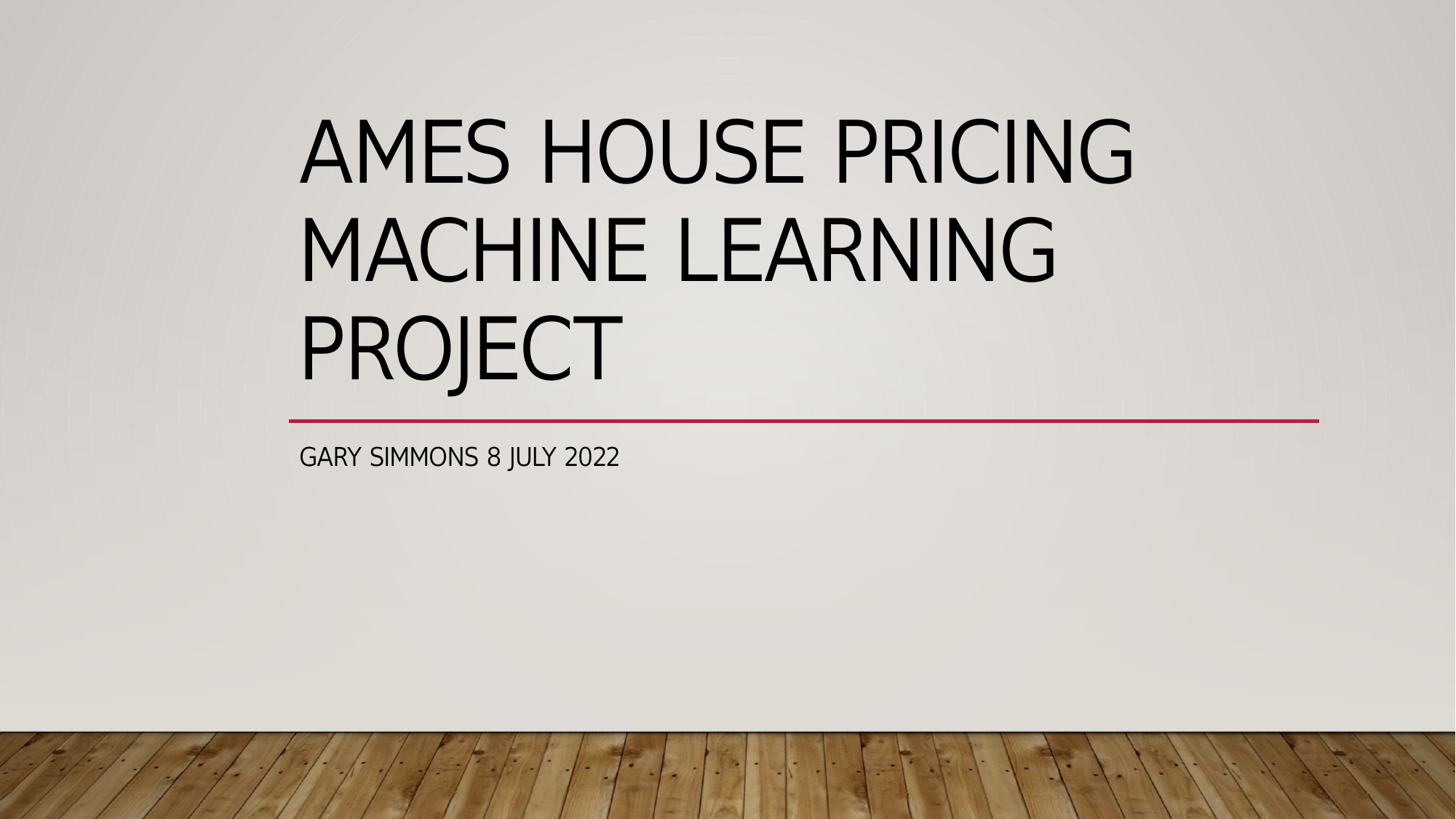

# Ames House Pricing Machine Learning Project
Gary Simmons 8 July 2022